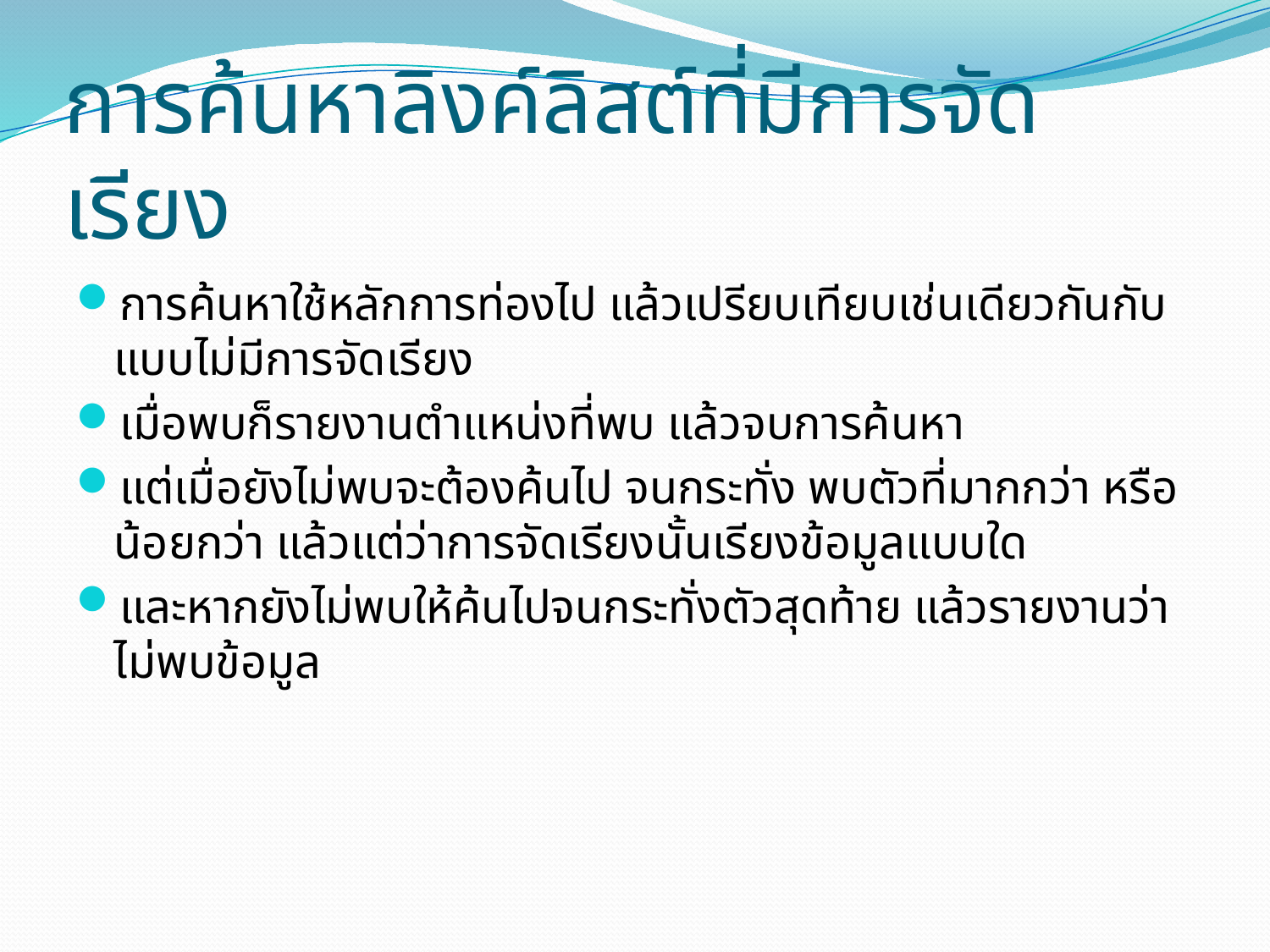

# การค้นหาลิงค์ลิสต์ที่มีการจัดเรียง
การค้นหาใช้หลักการท่องไป แล้วเปรียบเทียบเช่นเดียวกันกับแบบไม่มีการจัดเรียง
เมื่อพบก็รายงานตำแหน่งที่พบ แล้วจบการค้นหา
แต่เมื่อยังไม่พบจะต้องค้นไป จนกระทั่ง พบตัวที่มากกว่า หรือน้อยกว่า แล้วแต่ว่าการจัดเรียงนั้นเรียงข้อมูลแบบใด
และหากยังไม่พบให้ค้นไปจนกระทั่งตัวสุดท้าย แล้วรายงานว่าไม่พบข้อมูล